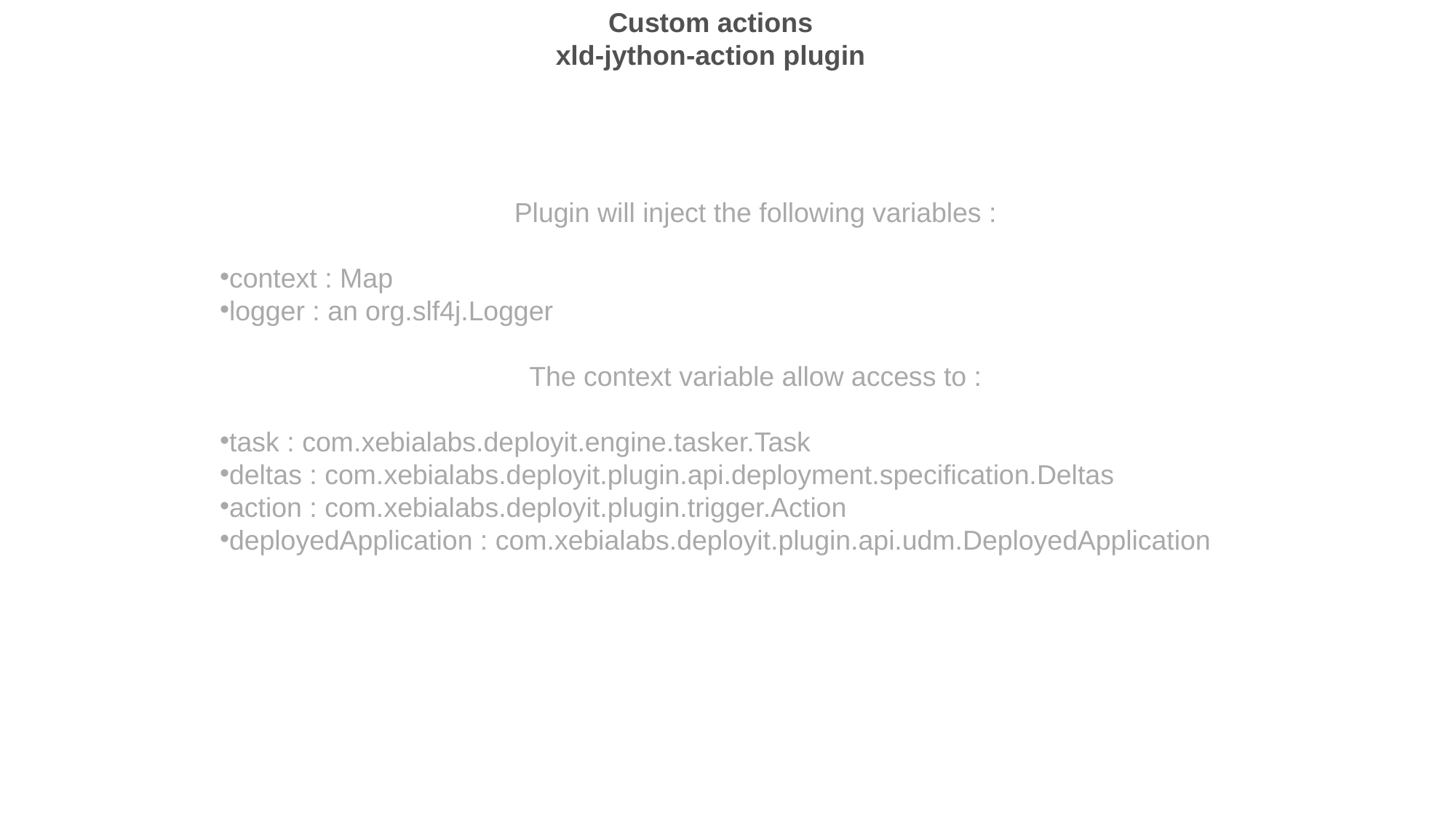

Custom actions
xld-jython-action plugin
Plugin will inject the following variables :

context : Map
logger : an org.slf4j.Logger

The context variable allow access to :

task : com.xebialabs.deployit.engine.tasker.Task
deltas : com.xebialabs.deployit.plugin.api.deployment.specification.Deltas
action : com.xebialabs.deployit.plugin.trigger.Action
deployedApplication : com.xebialabs.deployit.plugin.api.udm.DeployedApplication